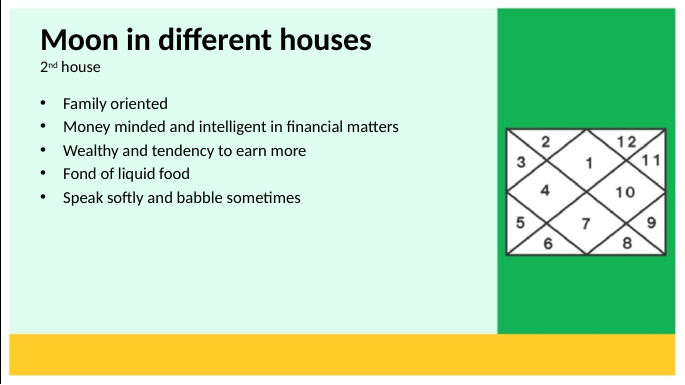

# Moon in different houses 2nd house
Family oriented
Money minded and intelligent in financial matters
Wealthy and tendency to earn more
Fond of liquid food
Speak softly and babble sometimes